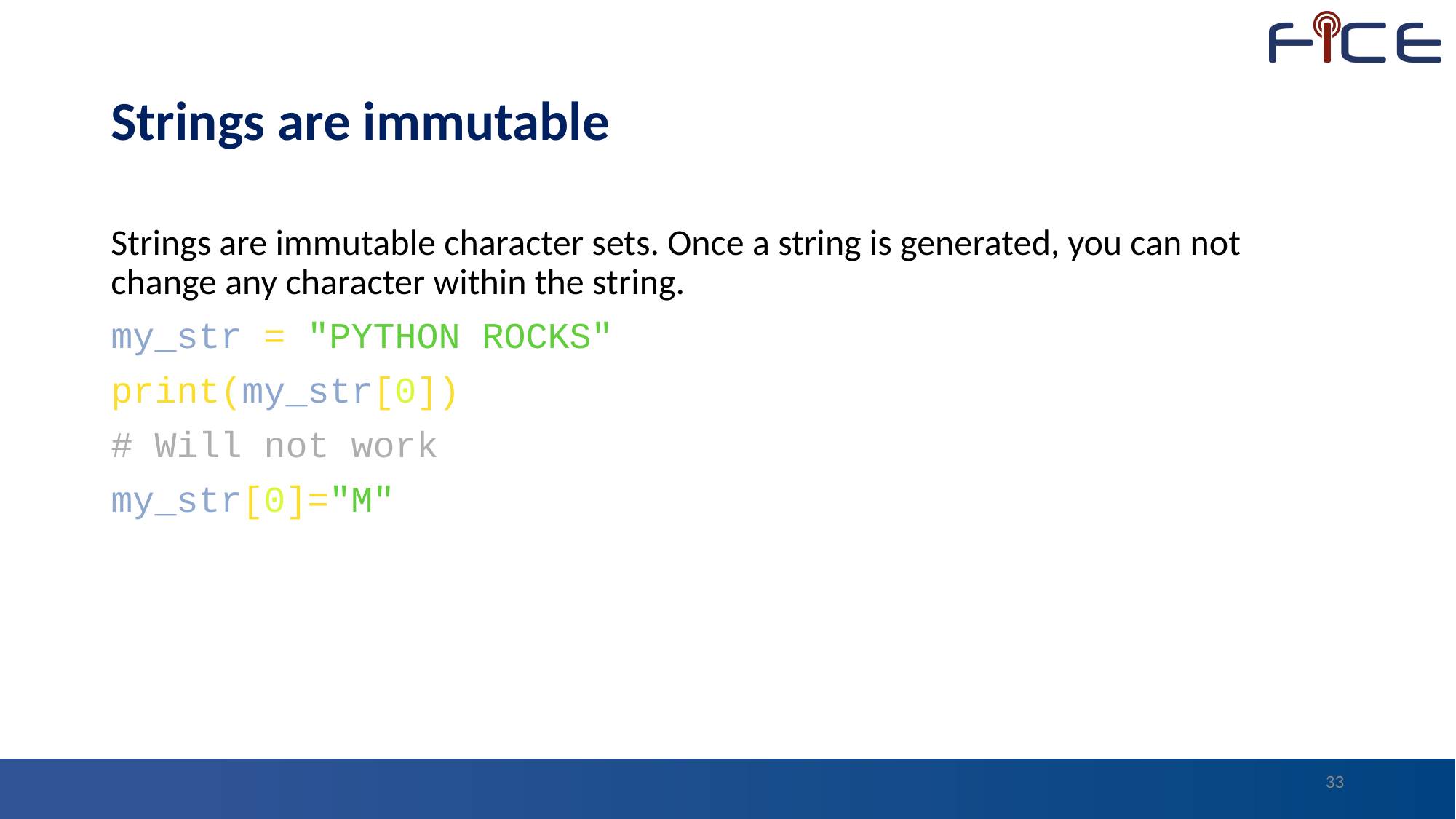

# Strings are immutable
Strings are immutable character sets. Once a string is generated, you can not change any character within the string.
my_str = "PYTHON ROCKS"
print(my_str[0])
# Will not work
my_str[0]="M"

33